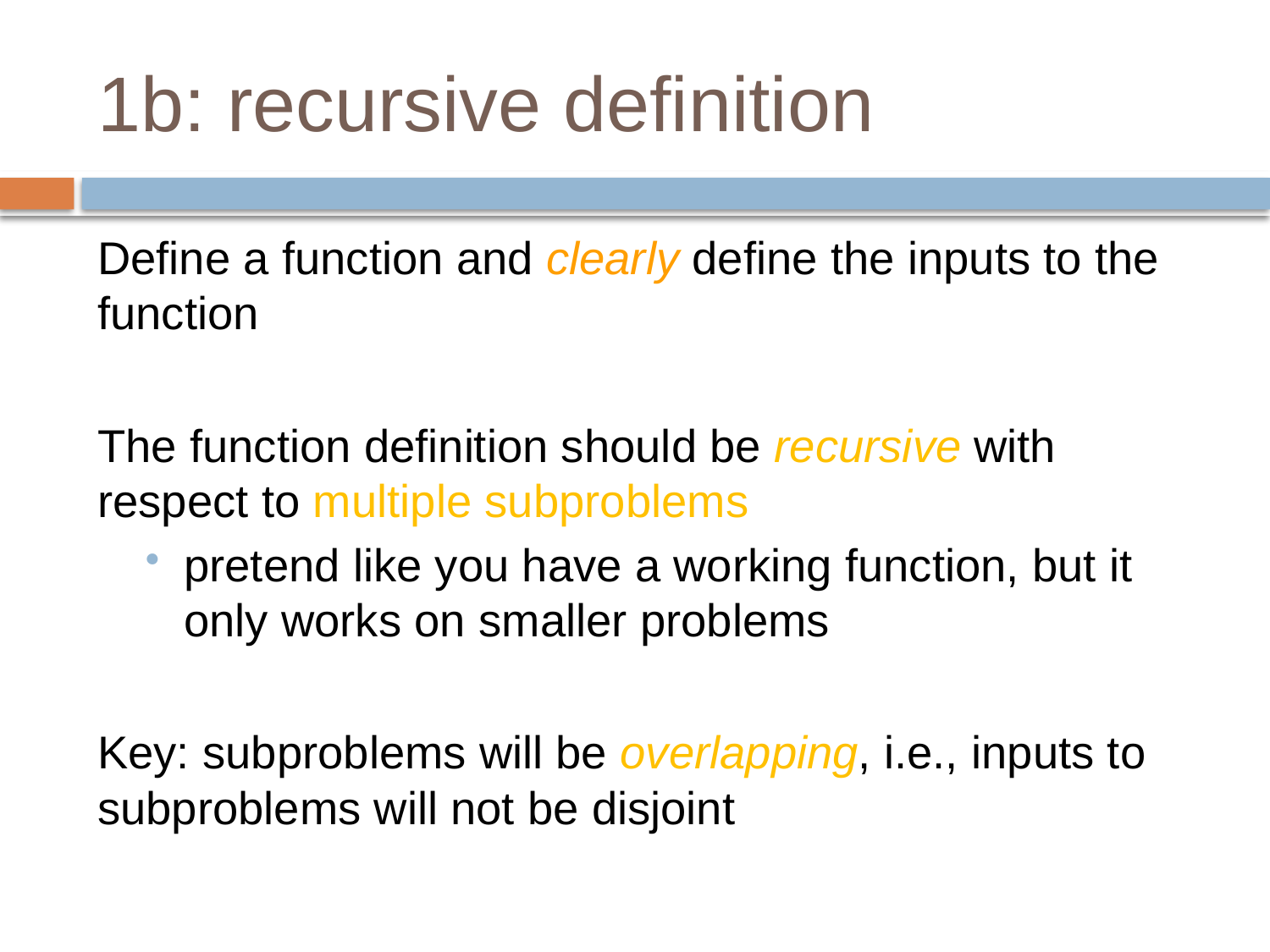

# 1b: recursive definition
Define a function and clearly define the inputs to the function

The function definition should be recursive with respect to multiple subproblems
pretend like you have a working function, but it only works on smaller problems

Key: subproblems will be overlapping, i.e., inputs to subproblems will not be disjoint